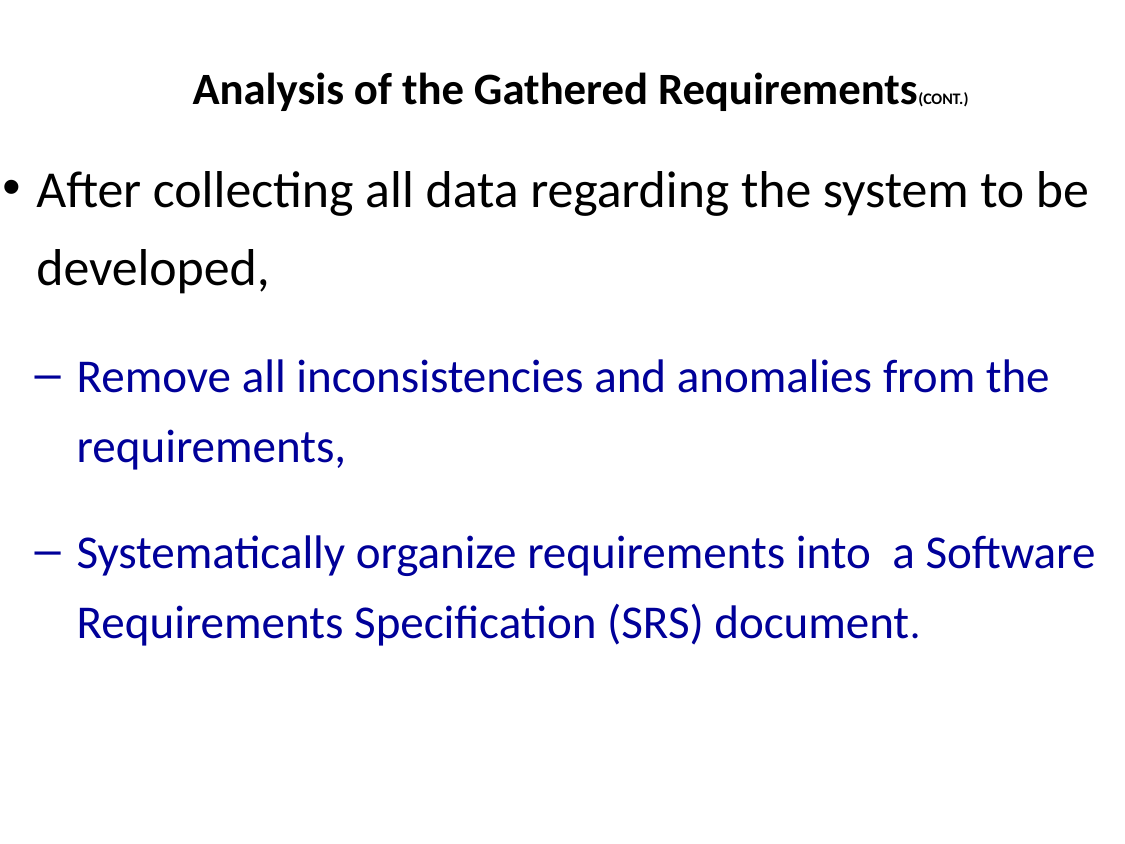

# Analysis of the Gathered Requirements(CONT.)
After collecting all data regarding the system to be developed,
Remove all inconsistencies and anomalies from the requirements,
Systematically organize requirements into  a Software Requirements Specification (SRS) document.